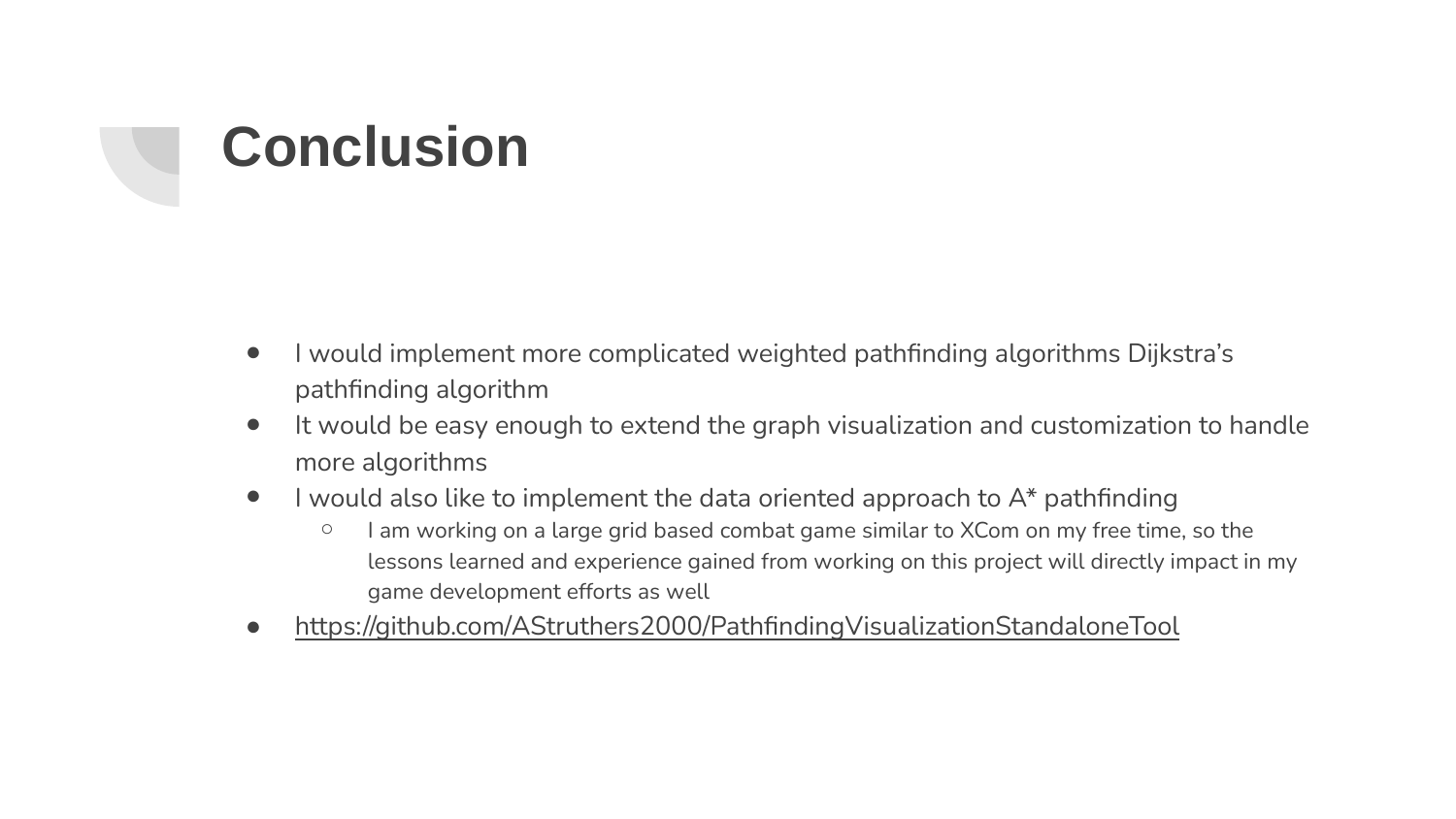

# Conclusion
I would implement more complicated weighted pathfinding algorithms Dijkstra’s pathfinding algorithm
It would be easy enough to extend the graph visualization and customization to handle more algorithms
I would also like to implement the data oriented approach to A* pathfinding
I am working on a large grid based combat game similar to XCom on my free time, so the lessons learned and experience gained from working on this project will directly impact in my game development efforts as well
https://github.com/AStruthers2000/PathfindingVisualizationStandaloneTool